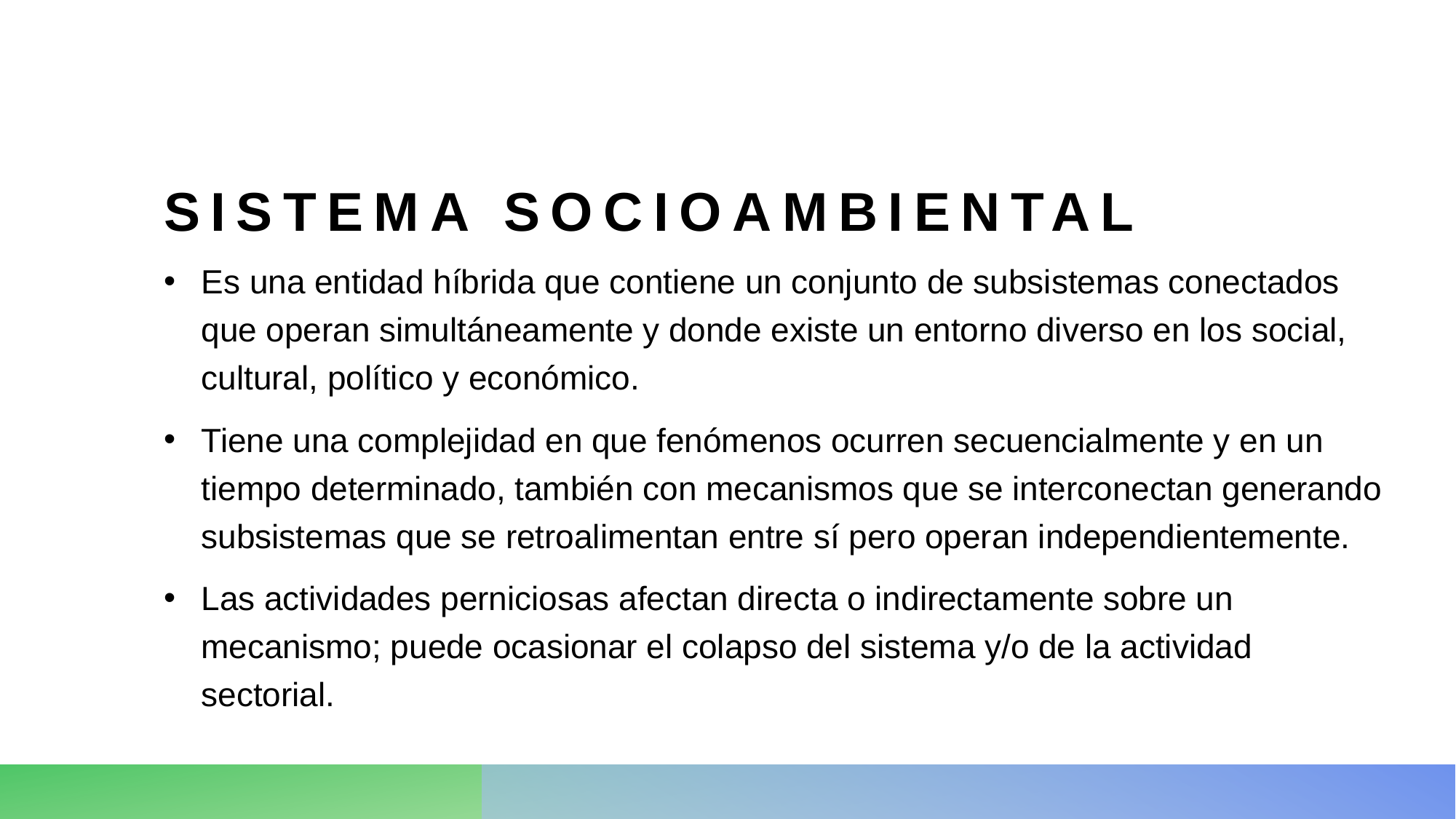

# Sistema socioambiental
Es una entidad híbrida que contiene un conjunto de subsistemas conectados que operan simultáneamente y donde existe un entorno diverso en los social, cultural, político y económico.
Tiene una complejidad en que fenómenos ocurren secuencialmente y en un tiempo determinado, también con mecanismos que se interconectan generando subsistemas que se retroalimentan entre sí pero operan independientemente.
Las actividades perniciosas afectan directa o indirectamente sobre un mecanismo; puede ocasionar el colapso del sistema y/o de la actividad sectorial.